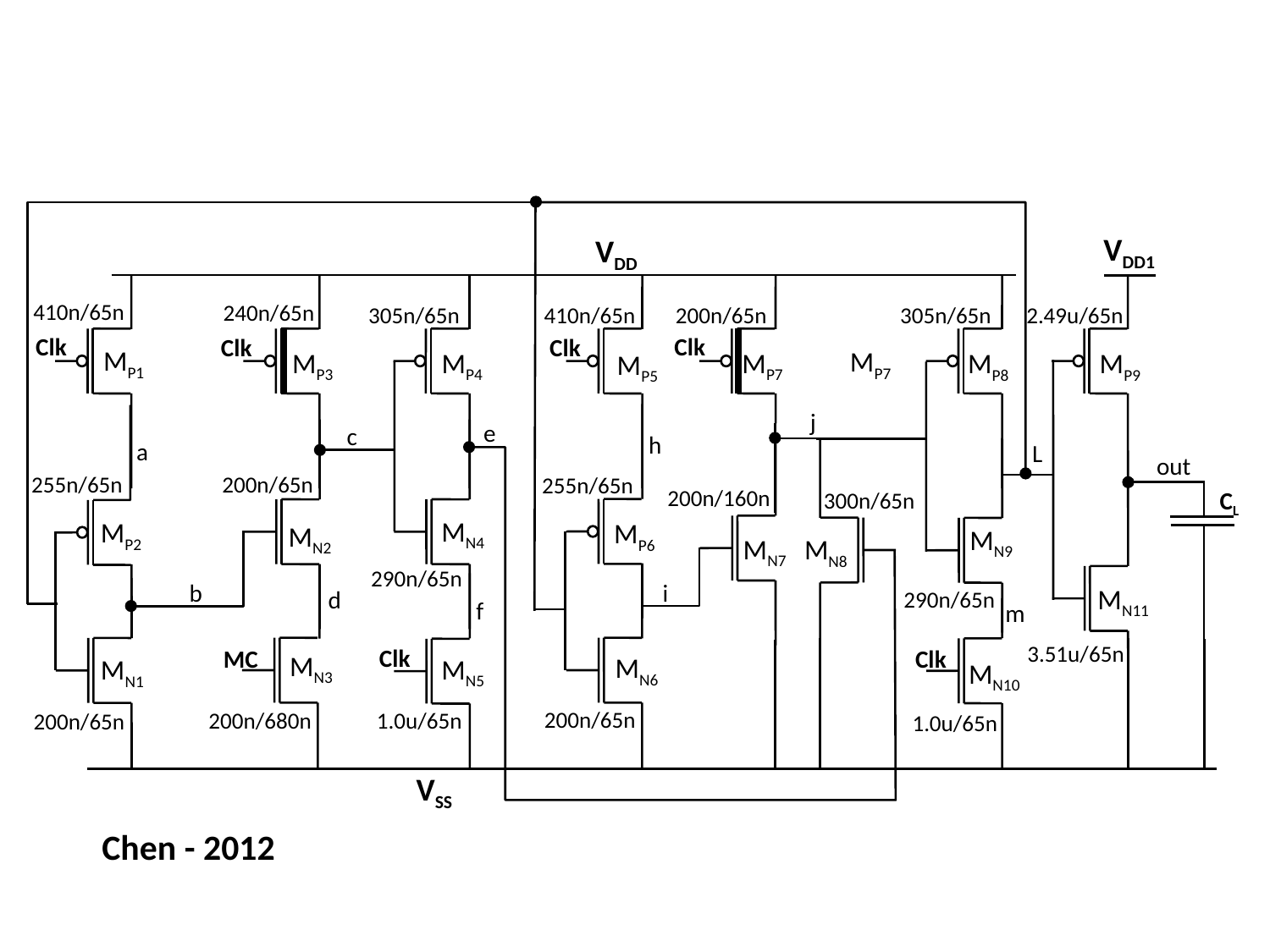

VDD1
VDD

410n/65n
240n/65n
305n/65n
305n/65n
410n/65n
2.49u/65n
200n/65n
Clk
Clk
Clk
Clk
MP1
MP7
MP3
MP4
MP7
MP8
MP9
MP5

j

e
c

h
a
L

out

200n/65n
255n/65n
255n/65n

200n/160n
CL
300n/65n

MN4
MP2
MP6
MN2
MN9
MN7
MN8

290n/65n

b
i

MN11

d
290n/65n
f
m

3.51u/65n
Clk
MC
Clk
MN3
MN6
MN5
MN1
MN10
200n/65n
200n/680n
1.0u/65n
200n/65n
1.0u/65n
VSS
Chen - 2012